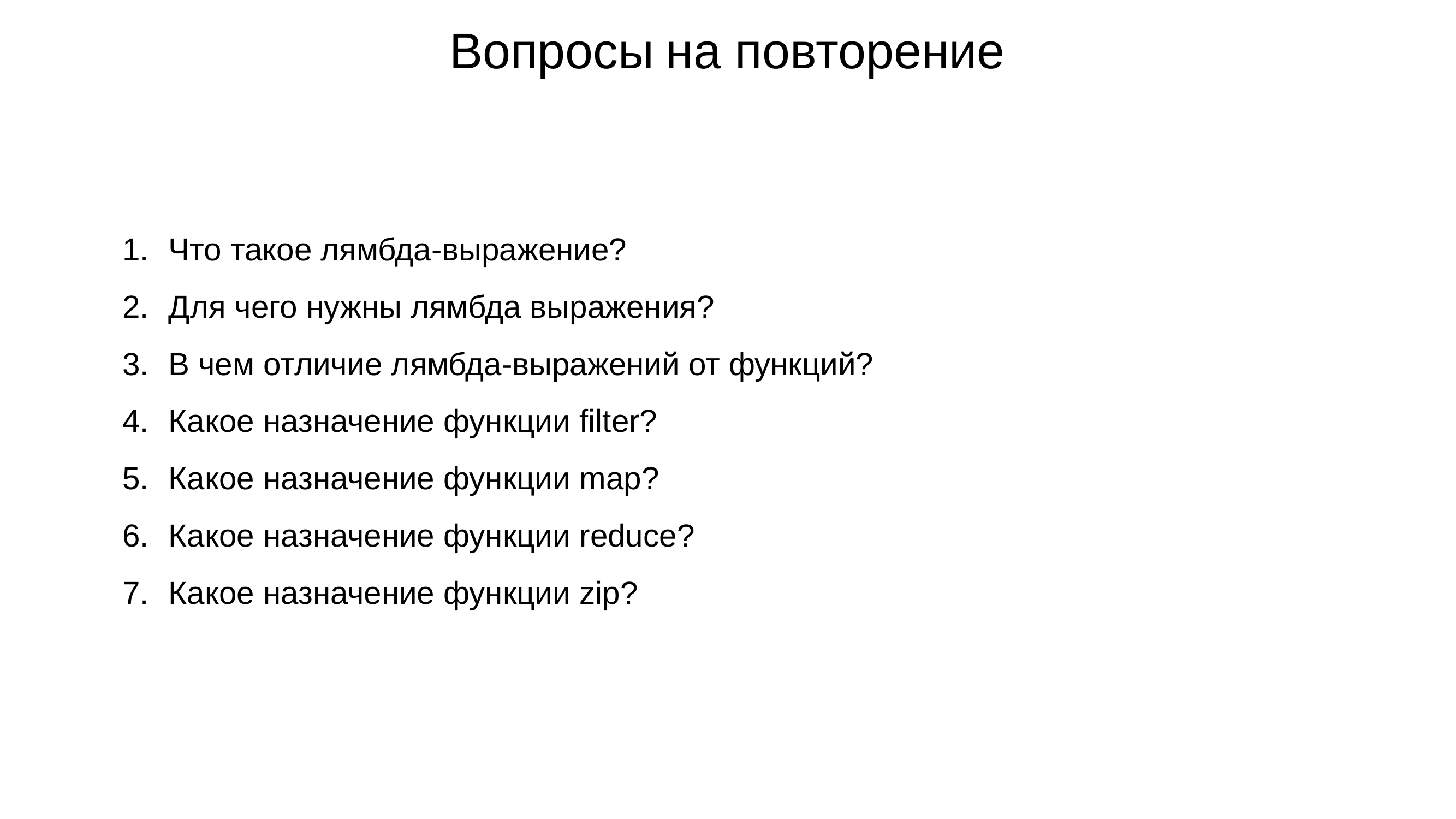

# Вопросы на повторение
Что такое лямбда-выражение?
Для чего нужны лямбда выражения?
В чем отличие лямбда-выражений от функций?
Какое назначение функции filter?
Какое назначение функции map?
Какое назначение функции reduce?
Какое назначение функции zip?